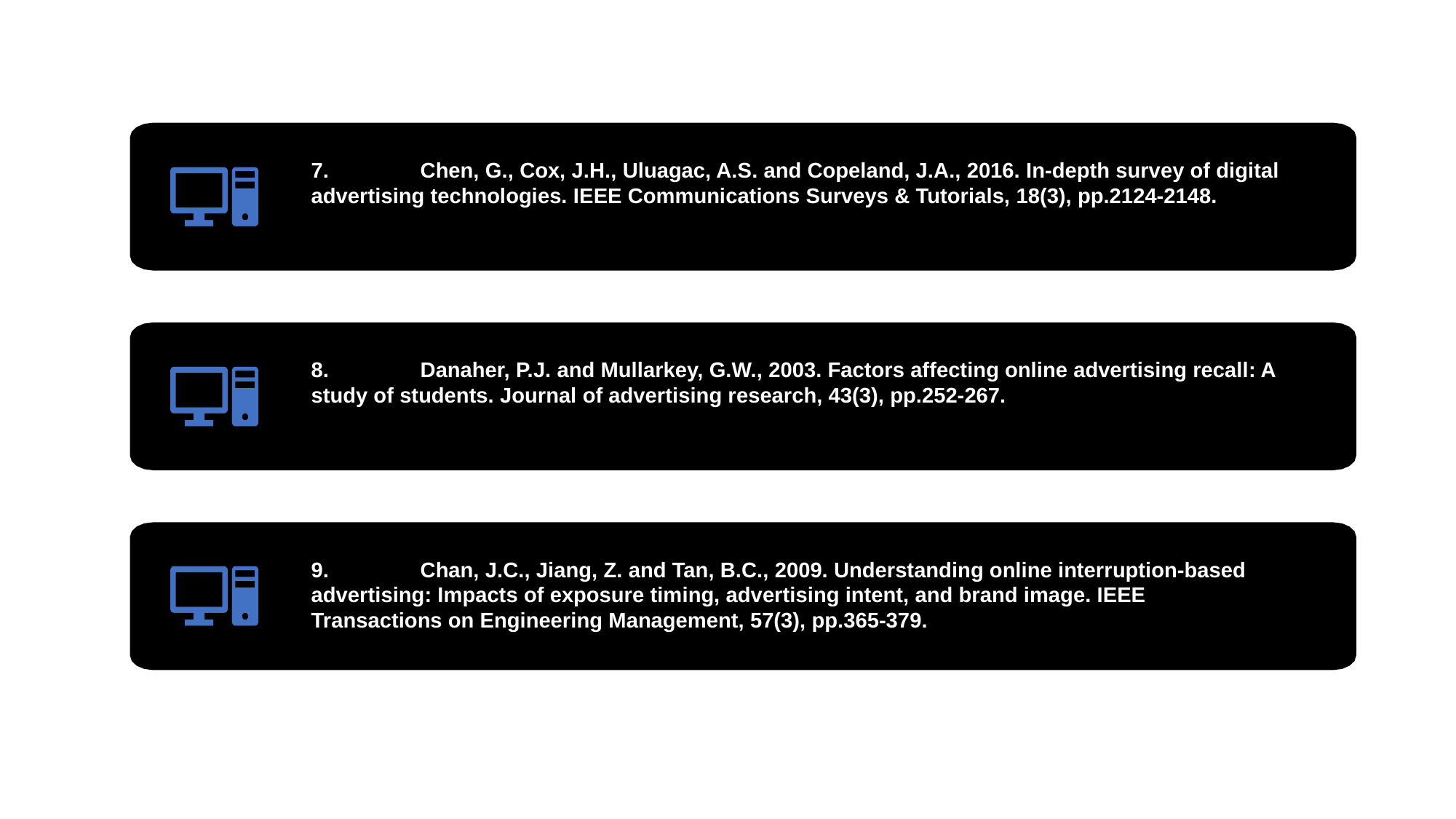

7.	Chen, G., Cox, J.H., Uluagac, A.S. and Copeland, J.A., 2016. In-depth survey of digital advertising technologies. IEEE Communications Surveys & Tutorials, 18(3), pp.2124-2148.

8.	Danaher, P.J. and Mullarkey, G.W., 2003. Factors affecting online advertising recall: A study of students. Journal of advertising research, 43(3), pp.252-267.

9.	Chan, J.C., Jiang, Z. and Tan, B.C., 2009. Understanding online interruption-based advertising: Impacts of exposure timing, advertising intent, and brand image. IEEE Transactions on Engineering Management, 57(3), pp.365-379.